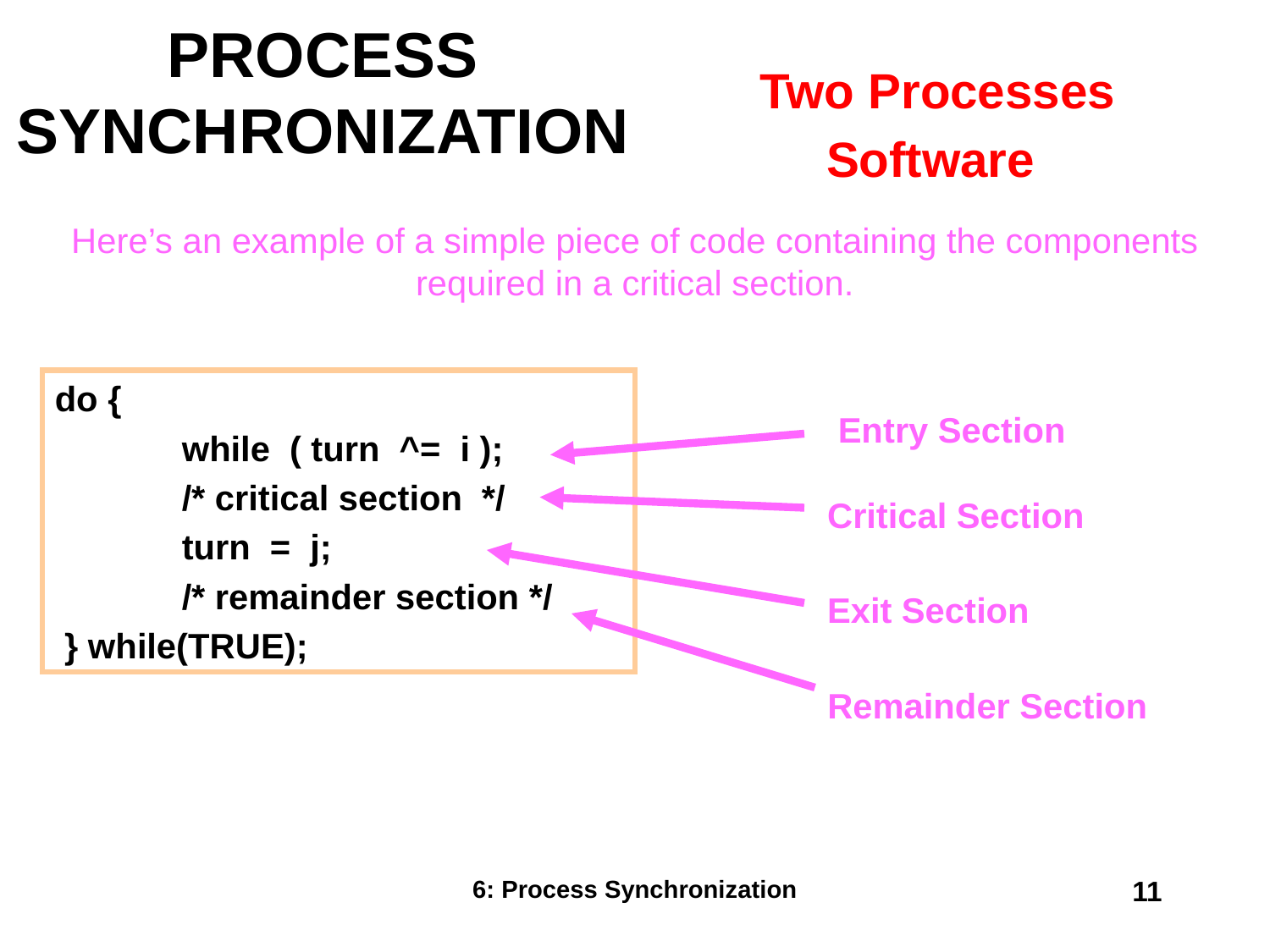

# PROCESS SYNCHRONIZATION
Two Processes
Software
Here’s an example of a simple piece of code containing the components required in a critical section.
do {
	while  ( turn  ^=  i );
	/* critical section  */
	turn  =  j;
	/* remainder section */
 } while(TRUE);
Entry Section

Critical Section

Exit Section

Remainder Section
6: Process Synchronization
11